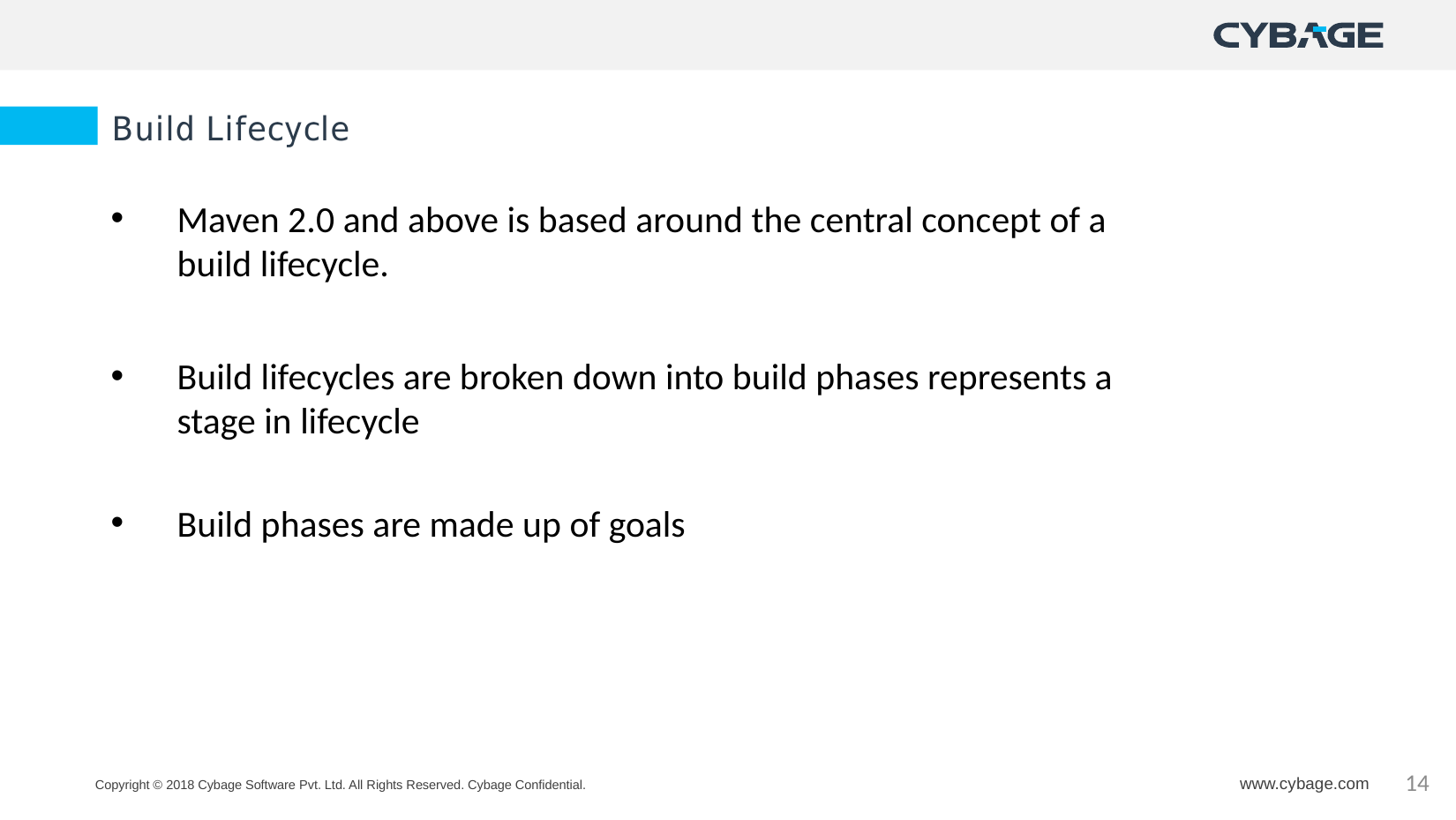

Build Lifecycle

Maven 2.0 and above is based around the central concept of a build lifecycle.

Build lifecycles are broken down into build phases represents a stage in lifecycle

Build phases are made up of goals
14